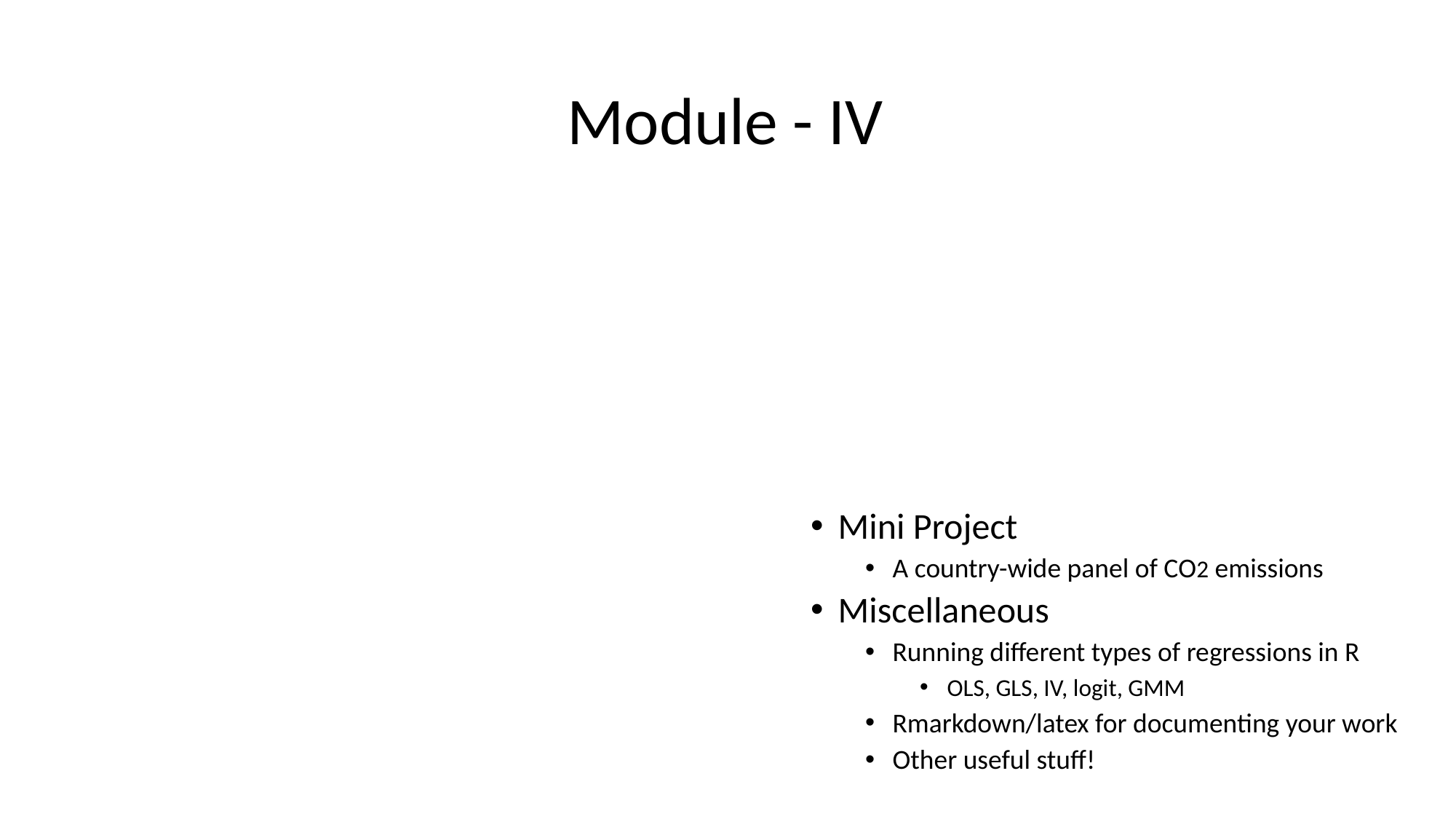

# Module - IV
Mini Project
A country-wide panel of CO2 emissions
Miscellaneous
Running different types of regressions in R
OLS, GLS, IV, logit, GMM
Rmarkdown/latex for documenting your work
Other useful stuff!